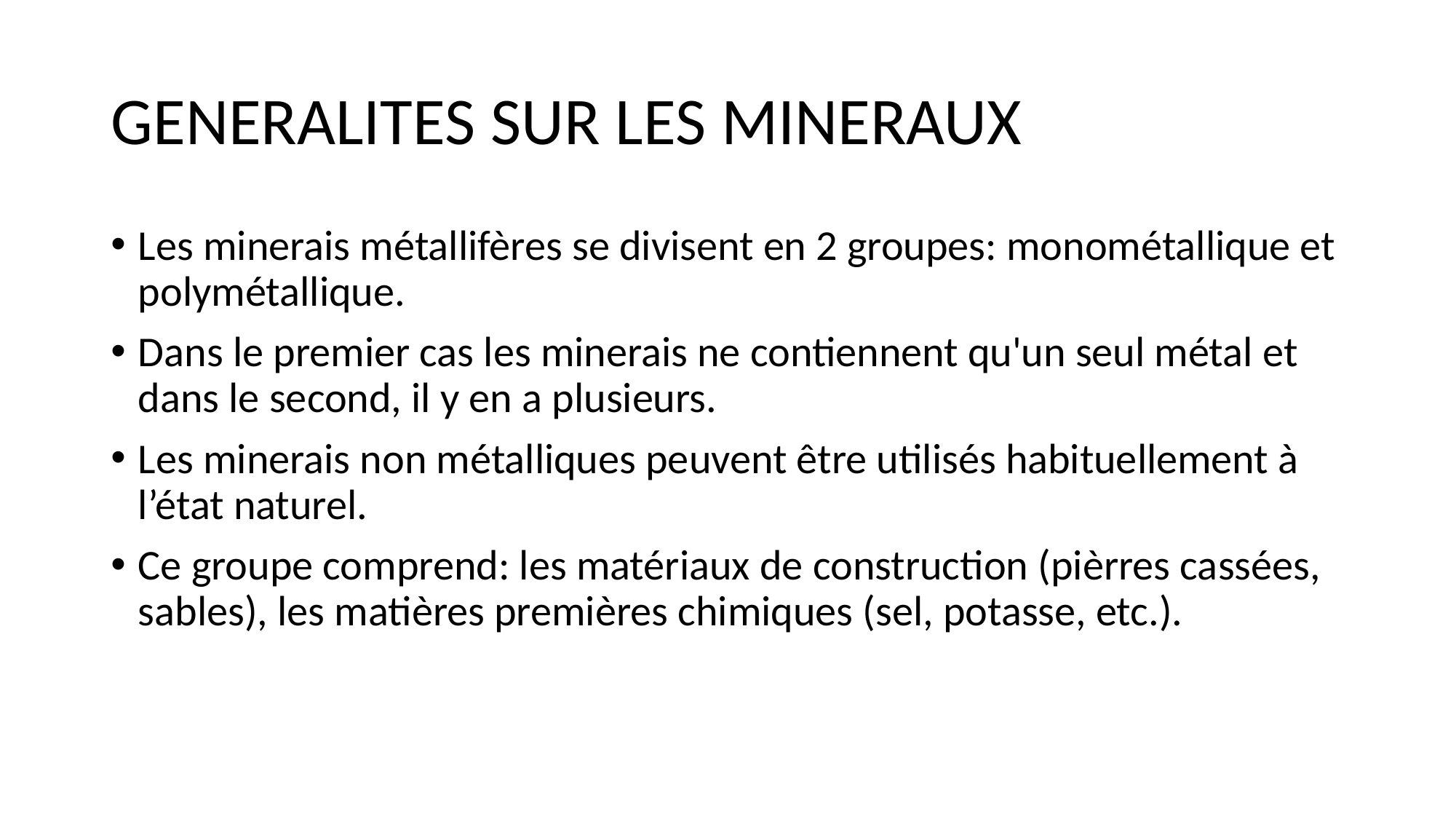

# GENERALITES SUR LES MINERAUX
Les minerais métallifères se divisent en 2 groupes: monométallique et polymétallique.
Dans le premier cas les minerais ne contiennent qu'un seul métal et dans le second, il y en a plusieurs.
Les minerais non métalliques peuvent être utilisés habituellement à l’état naturel.
Ce groupe comprend: les matériaux de construction (pièrres cassées, sables), les matières premières chimiques (sel, potasse, etc.).